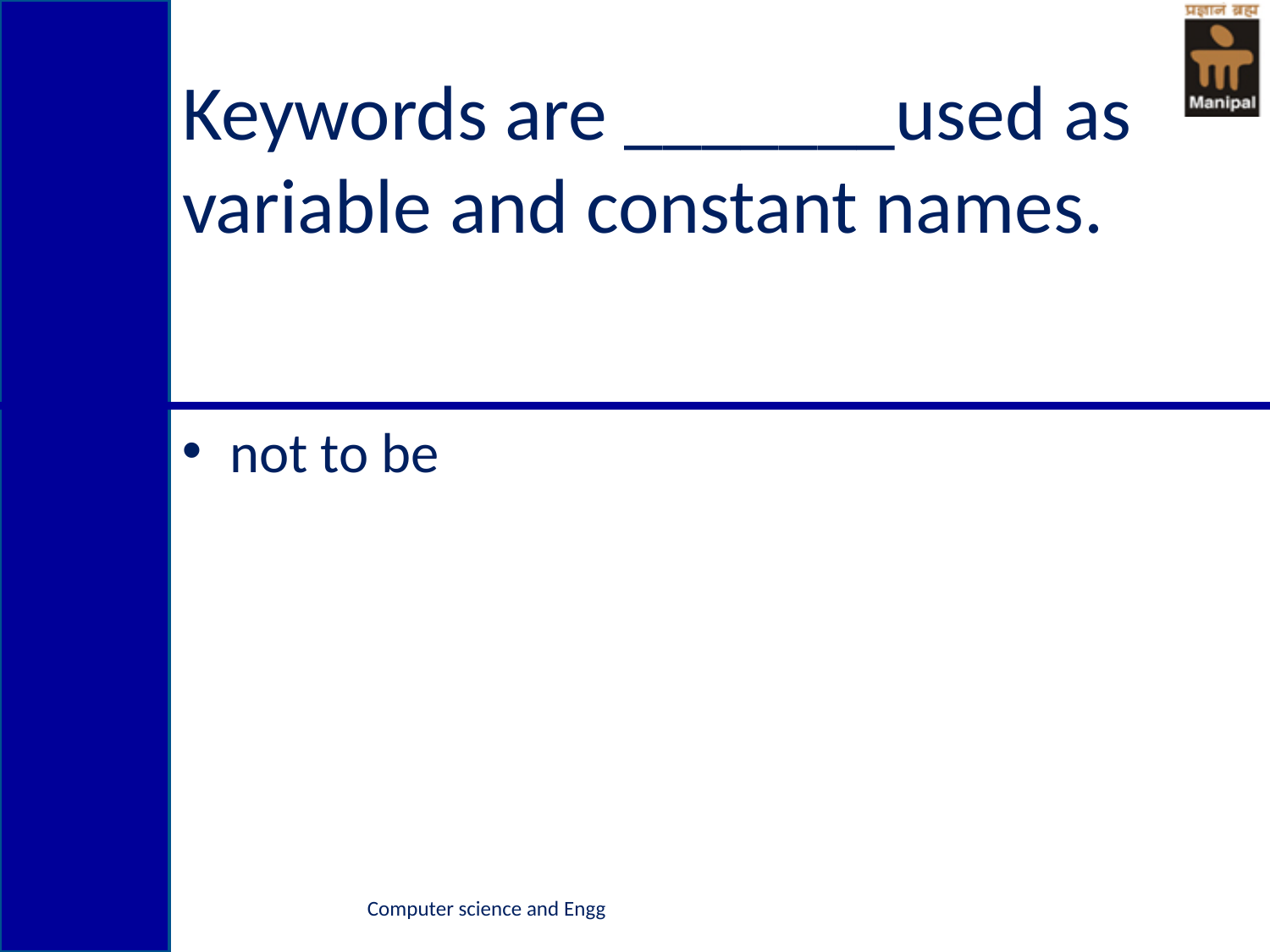

# Keywords are _______used as variable and constant names.
not to be
Computer science and Engg